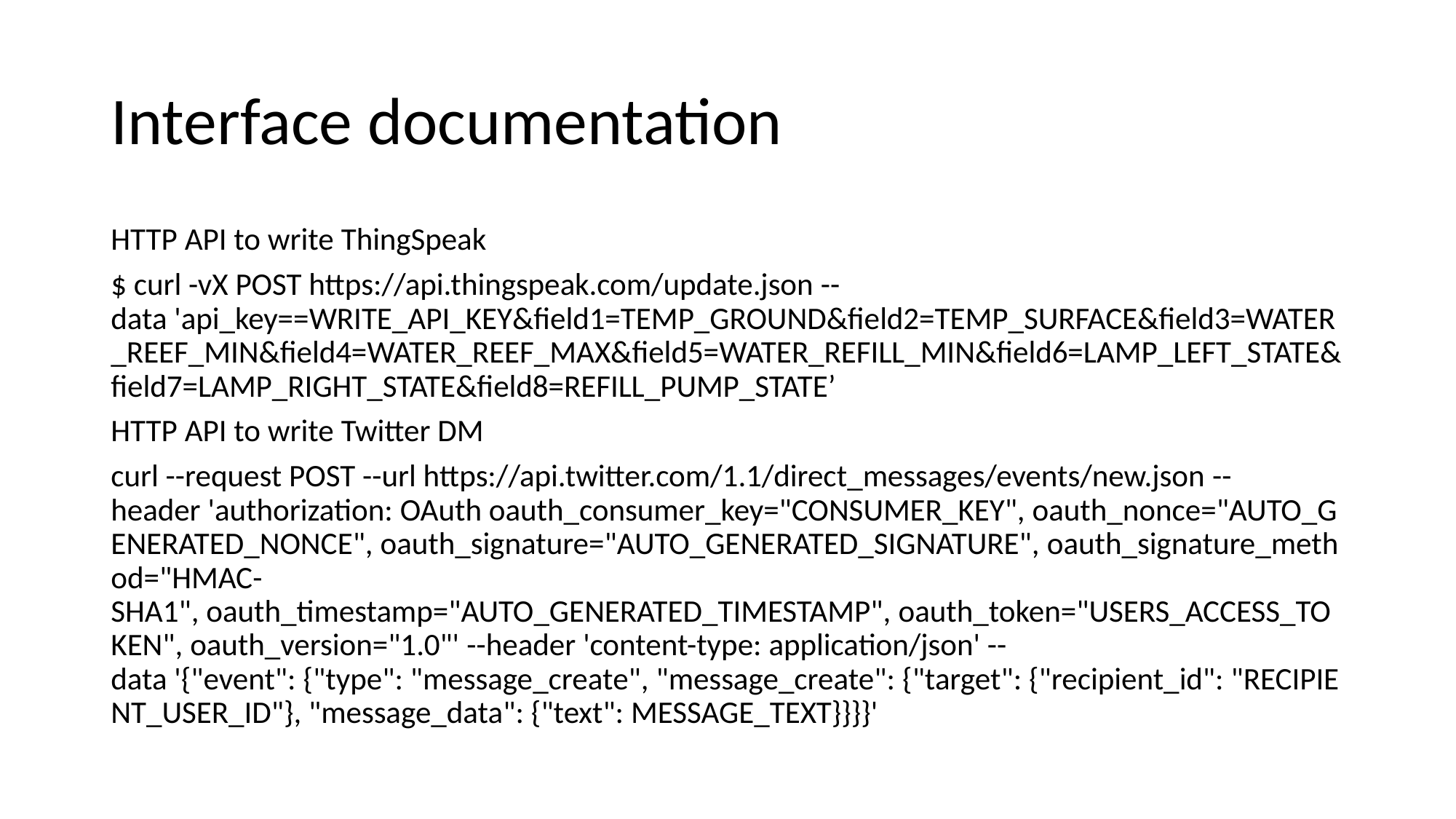

# Interface documentation
HTTP API to write ThingSpeak
$ curl -vX POST https://api.thingspeak.com/update.json --data 'api_key==WRITE_API_KEY&field1=TEMP_GROUND&field2=TEMP_SURFACE&field3=WATER_REEF_MIN&field4=WATER_REEF_MAX&field5=WATER_REFILL_MIN&field6=LAMP_LEFT_STATE&field7=LAMP_RIGHT_STATE&field8=REFILL_PUMP_STATE’
HTTP API to write Twitter DM
curl --request POST --url https://api.twitter.com/1.1/direct_messages/events/new.json --header 'authorization: OAuth oauth_consumer_key="CONSUMER_KEY", oauth_nonce="AUTO_GENERATED_NONCE", oauth_signature="AUTO_GENERATED_SIGNATURE", oauth_signature_method="HMAC-SHA1", oauth_timestamp="AUTO_GENERATED_TIMESTAMP", oauth_token="USERS_ACCESS_TOKEN", oauth_version="1.0"' --header 'content-type: application/json' --data '{"event": {"type": "message_create", "message_create": {"target": {"recipient_id": "RECIPIENT_USER_ID"}, "message_data": {"text": MESSAGE_TEXT}}}}'